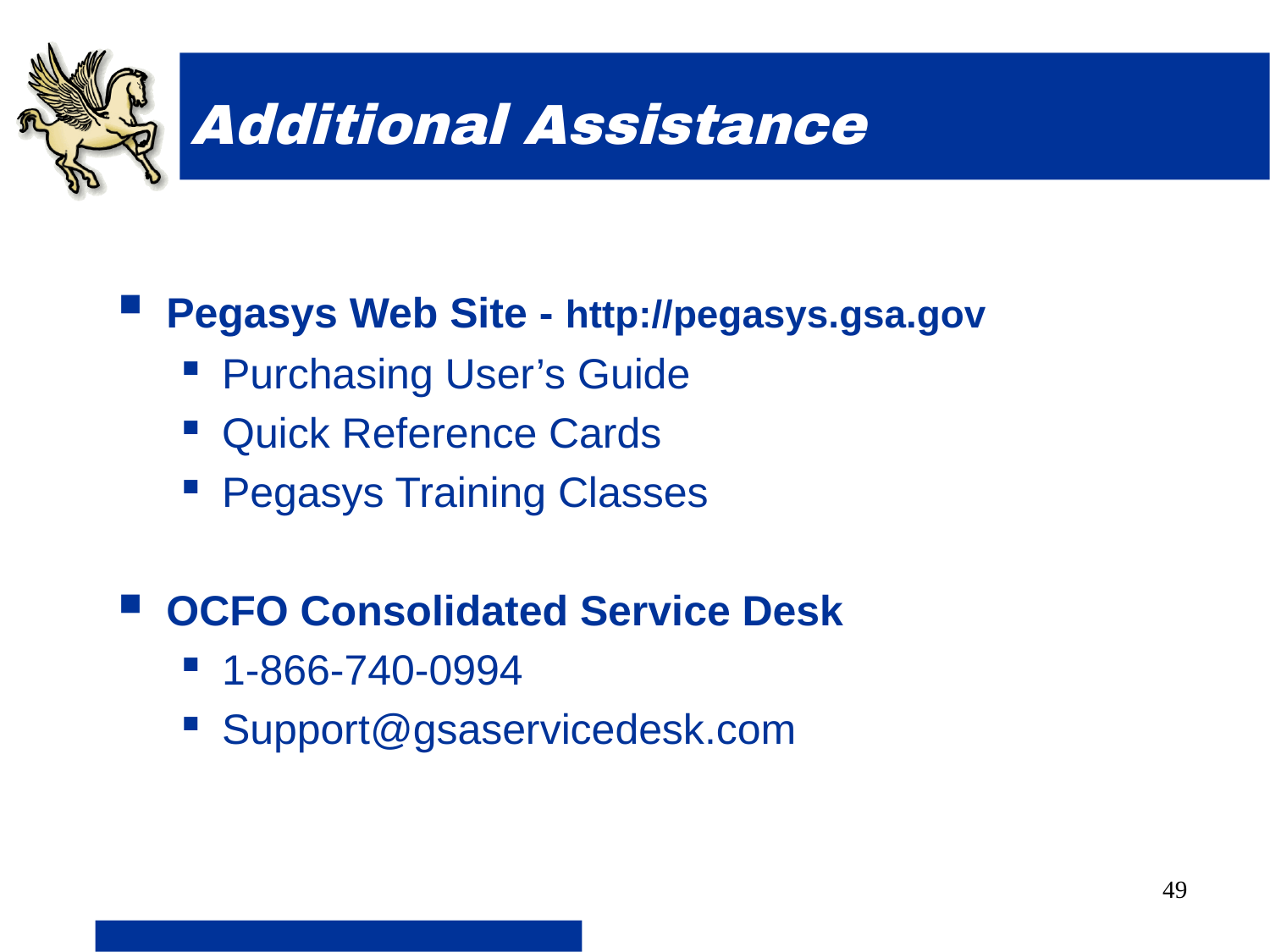

# Additional Assistance

Pegasys Web Site - http://pegasys.gsa.gov
Purchasing User’s Guide
Quick Reference Cards
Pegasys Training Classes

OCFO Consolidated Service Desk
1-866-740-0994
Support@gsaservicedesk.com

49